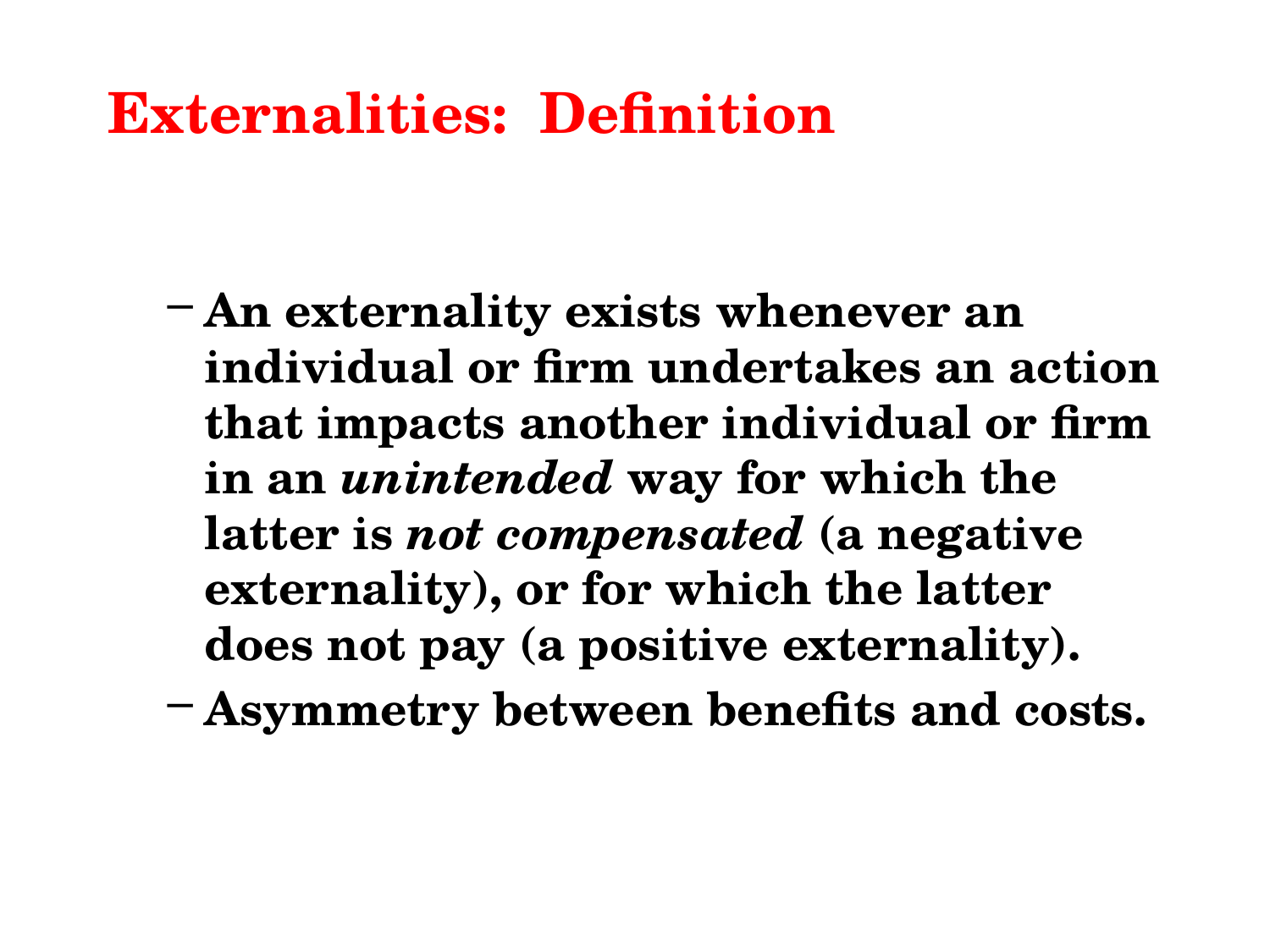

4
# Externalities:  Definition
An externality exists whenever an individual or firm undertakes an action that impacts another individual or firm in an unintended way for which the latter is not compensated (a negative externality), or for which the latter does not pay (a positive externality).
Asymmetry between benefits and costs.